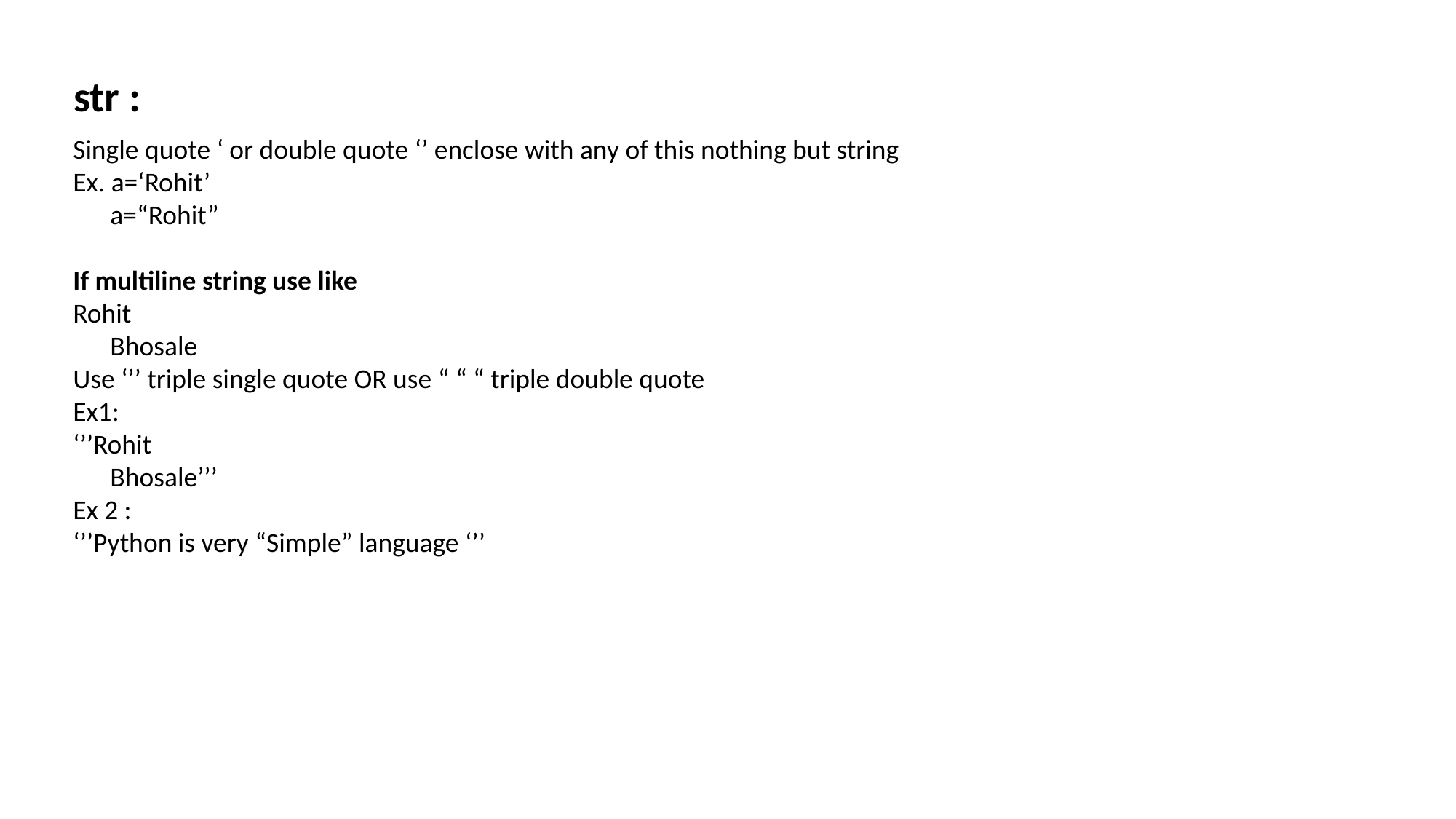

str :
Single quote ‘ or double quote ‘’ enclose with any of this nothing but string
Ex. a=‘Rohit’
      a=“Rohit”

If multiline string use like
Rohit
      Bhosale
Use ‘’’ triple single quote OR use “ “ “ triple double quote
Ex1:
‘’’Rohit
      Bhosale’’’
Ex 2 :
‘’’Python is very “Simple” language ‘’’